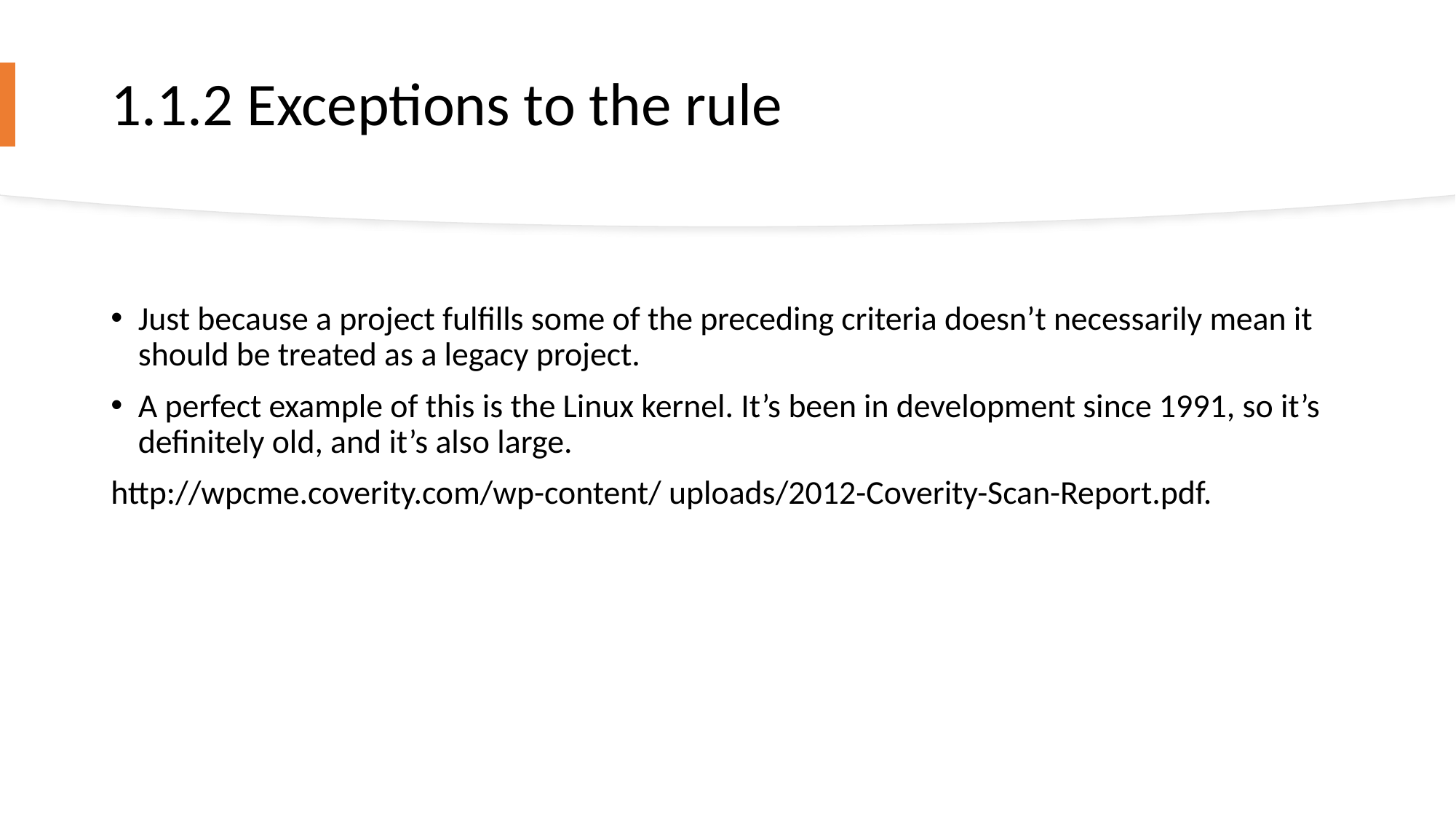

# 1.1.2 Exceptions to the rule

Just because a project fulfills some of the preceding criteria doesn’t necessarily mean it should be treated as a legacy project.
A perfect example of this is the Linux kernel. It’s been in development since 1991, so it’s definitely old, and it’s also large.
http://wpcme.coverity.com/wp-content/ uploads/2012-Coverity-Scan-Report.pdf.